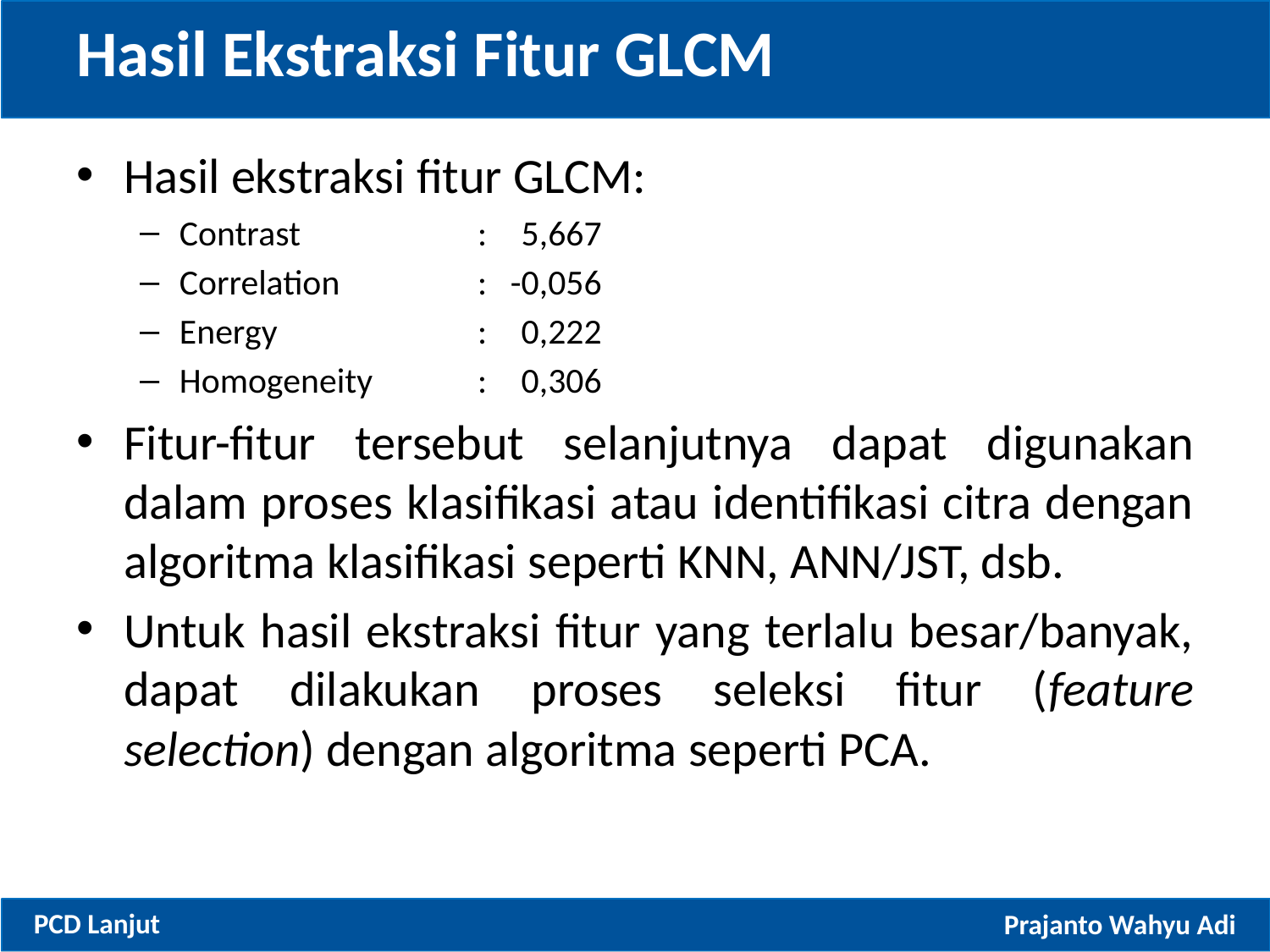

# Hasil Ekstraksi Fitur GLCM
Hasil ekstraksi fitur GLCM:
Contrast	:	5,667
Correlation	:	-0,056
Energy	:	0,222
Homogeneity	:	0,306
Fitur-fitur tersebut selanjutnya dapat digunakan dalam proses klasifikasi atau identifikasi citra dengan algoritma klasifikasi seperti KNN, ANN/JST, dsb.
Untuk hasil ekstraksi fitur yang terlalu besar/banyak, dapat dilakukan proses seleksi fitur (feature selection) dengan algoritma seperti PCA.